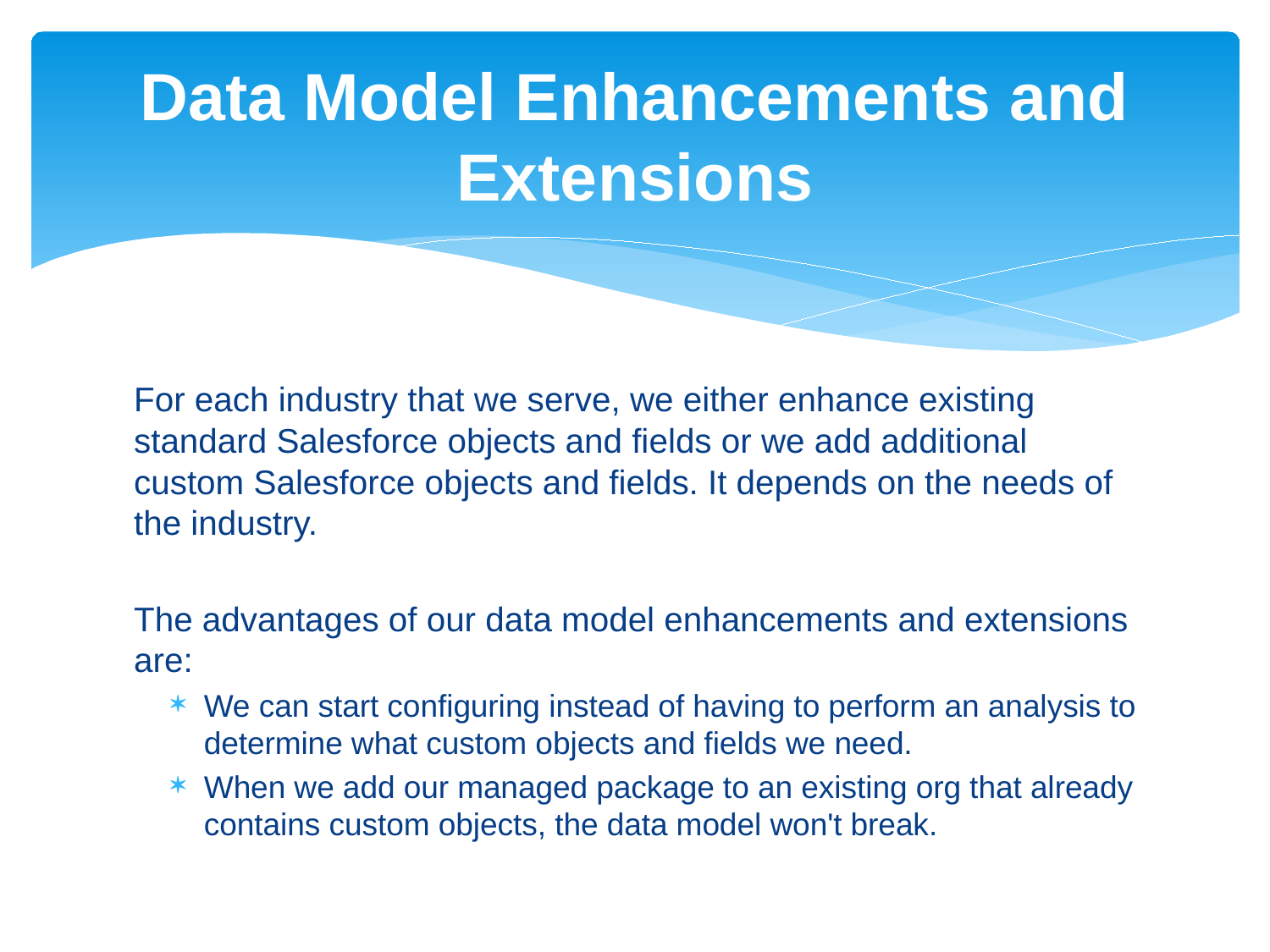

# Data Model Enhancements and Extensions
For each industry that we serve, we either enhance existing standard Salesforce objects and fields or we add additional custom Salesforce objects and fields. It depends on the needs of the industry.

The advantages of our data model enhancements and extensions are:
We can start configuring instead of having to perform an analysis to determine what custom objects and fields we need.
When we add our managed package to an existing org that already contains custom objects, the data model won't break.